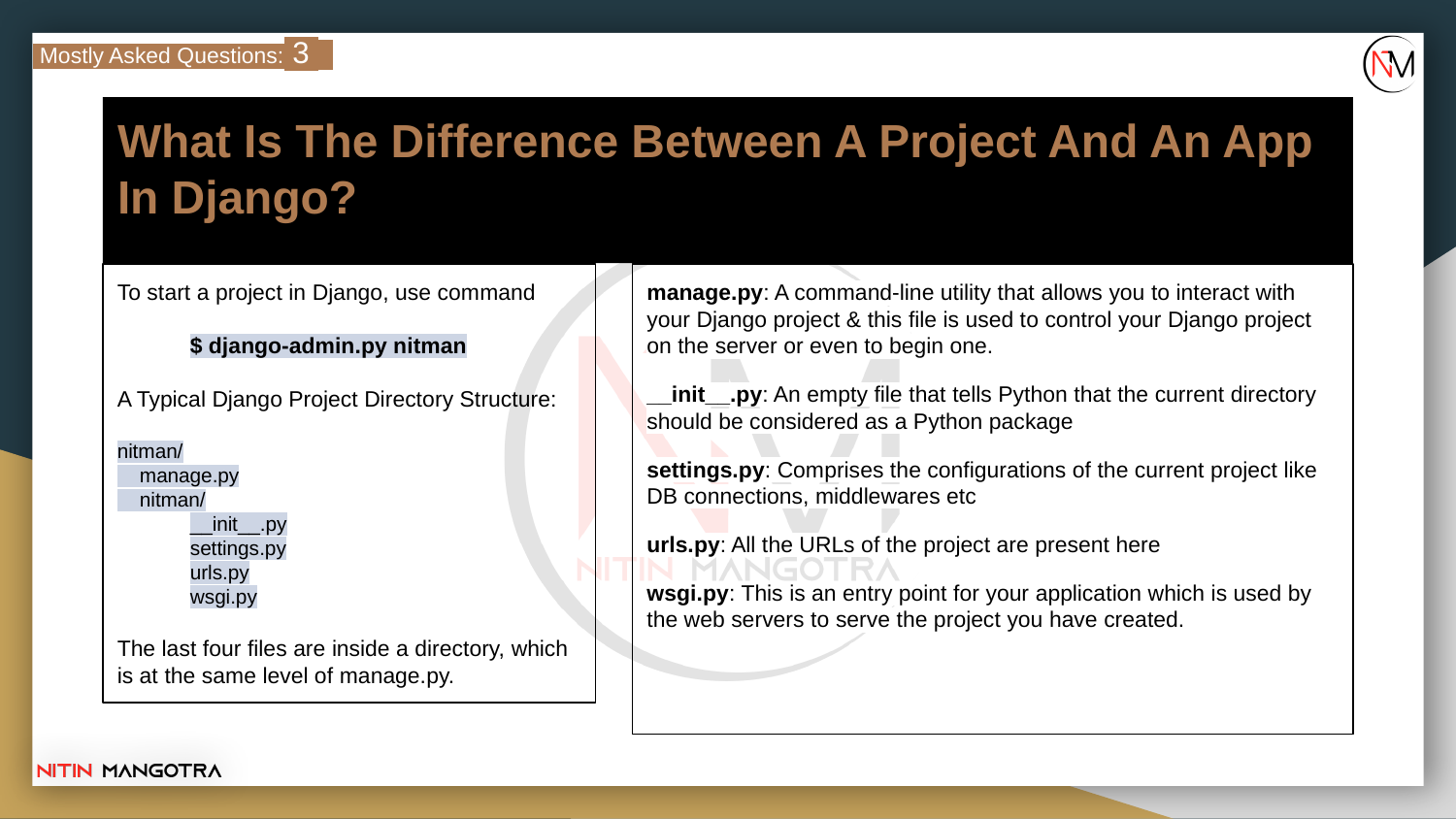

Mostly Asked Questions: 3

# What Is The Difference Between A Project And An App In Django?
To start a project in Django, use command

$ django-admin.py nitman

A Typical Django Project Directory Structure:

nitman/
    manage.py
    nitman/
__init__.py
settings.py
urls.py
wsgi.py

The last four files are inside a directory, which is at the same level of manage.py.
manage.py: A command-line utility that allows you to interact with your Django project & this file is used to control your Django project on the server or even to begin one.

__init__.py: An empty file that tells Python that the current directory should be considered as a Python package

settings.py: Comprises the configurations of the current project like DB connections, middlewares etc

urls.py: All the URLs of the project are present here

wsgi.py: This is an entry point for your application which is used by the web servers to serve the project you have created.